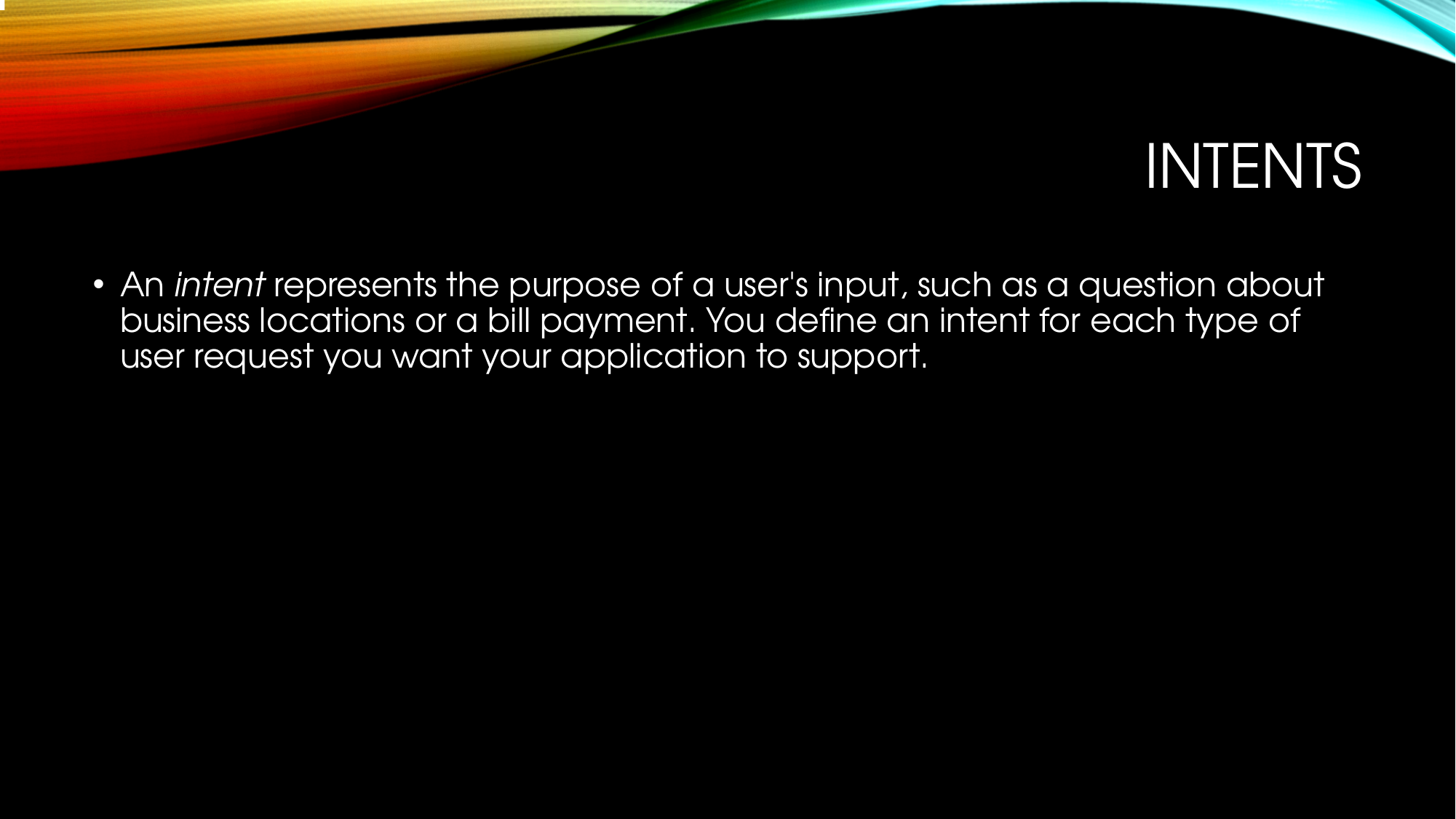

# Intents
An intent represents the purpose of a user's input, such as a question about business locations or a bill payment. You define an intent for each type of user request you want your application to support.